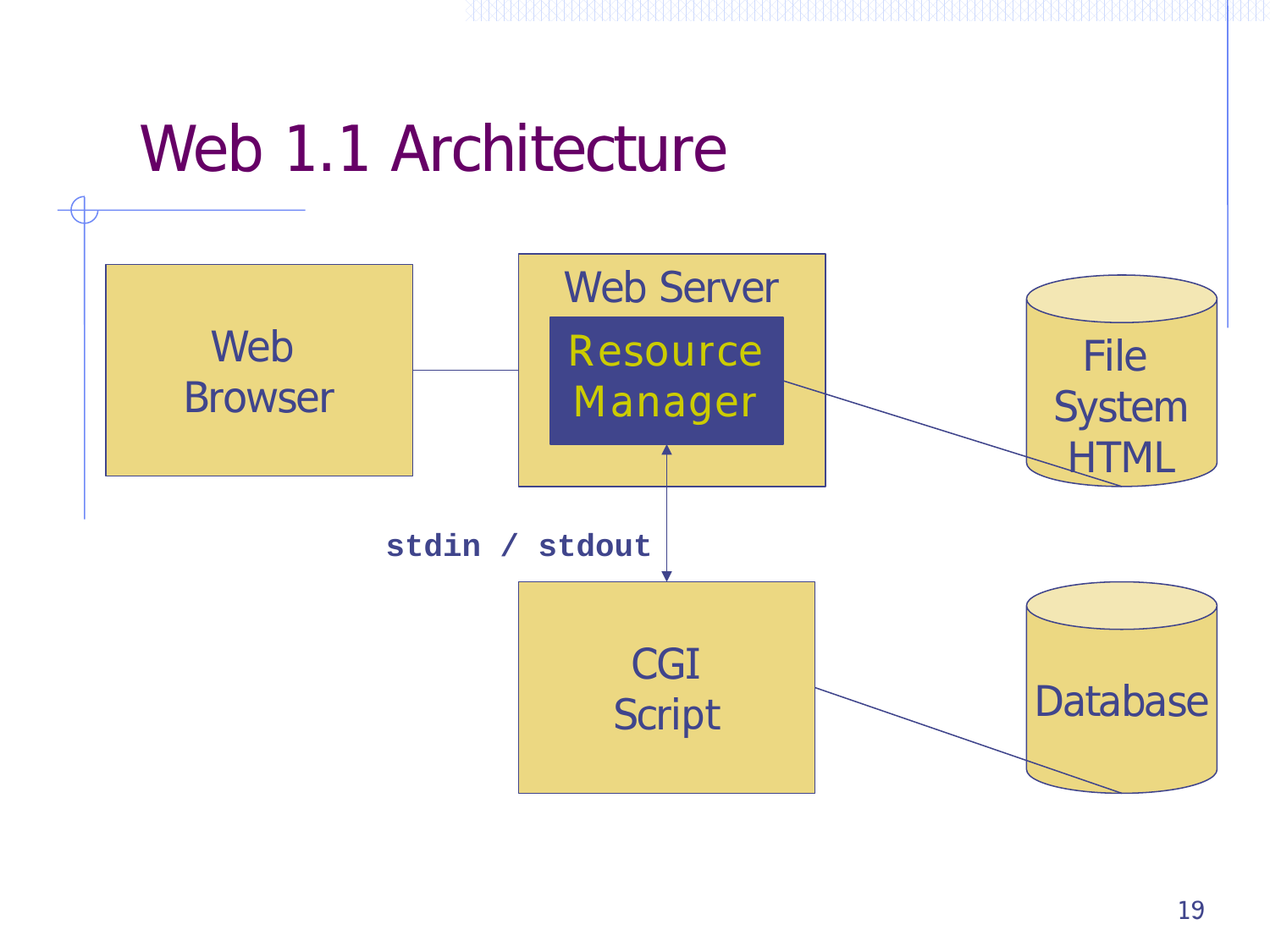

# Web 1.1 Architecture
Web Server
Web
Browser
File
System
HTML
Resource
Manager
stdin / stdout
CGI
Script
Database
19